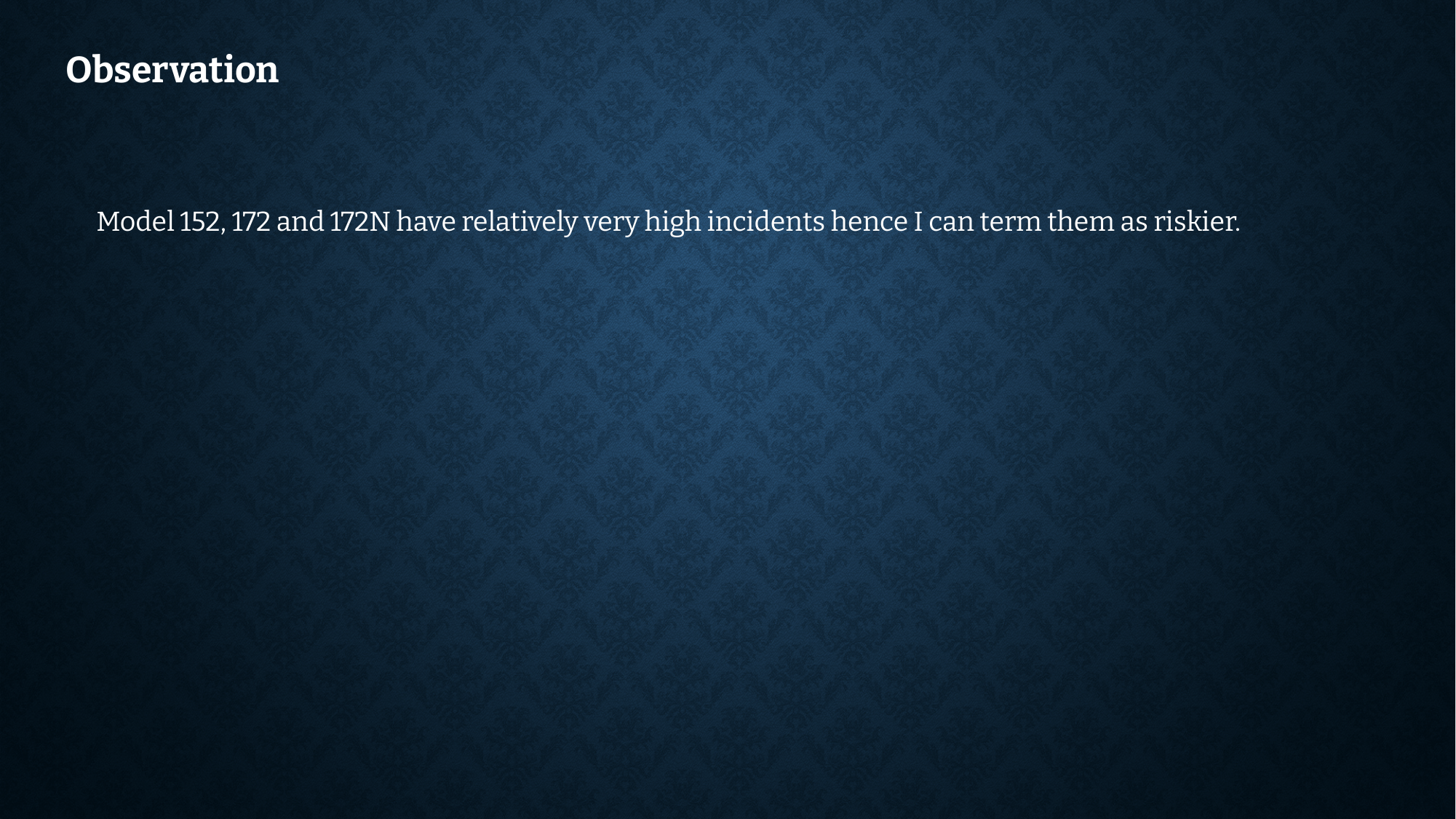

Observation
Model 152, 172 and 172N have relatively very high incidents hence I can term them as riskier.